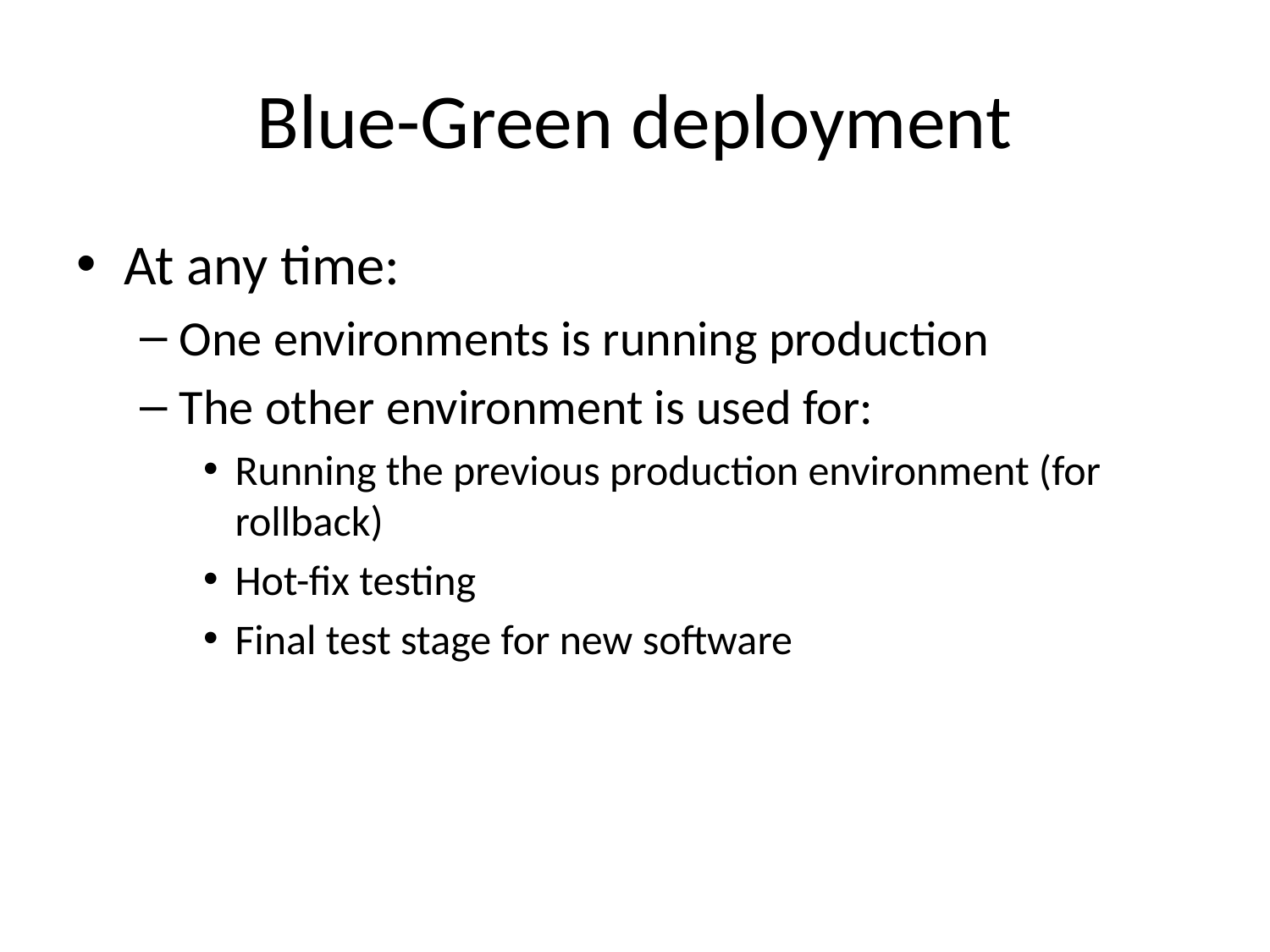

# Blue-Green deployment
At any time:
One environments is running production
The other environment is used for:
Running the previous production environment (for rollback)
Hot-fix testing
Final test stage for new software